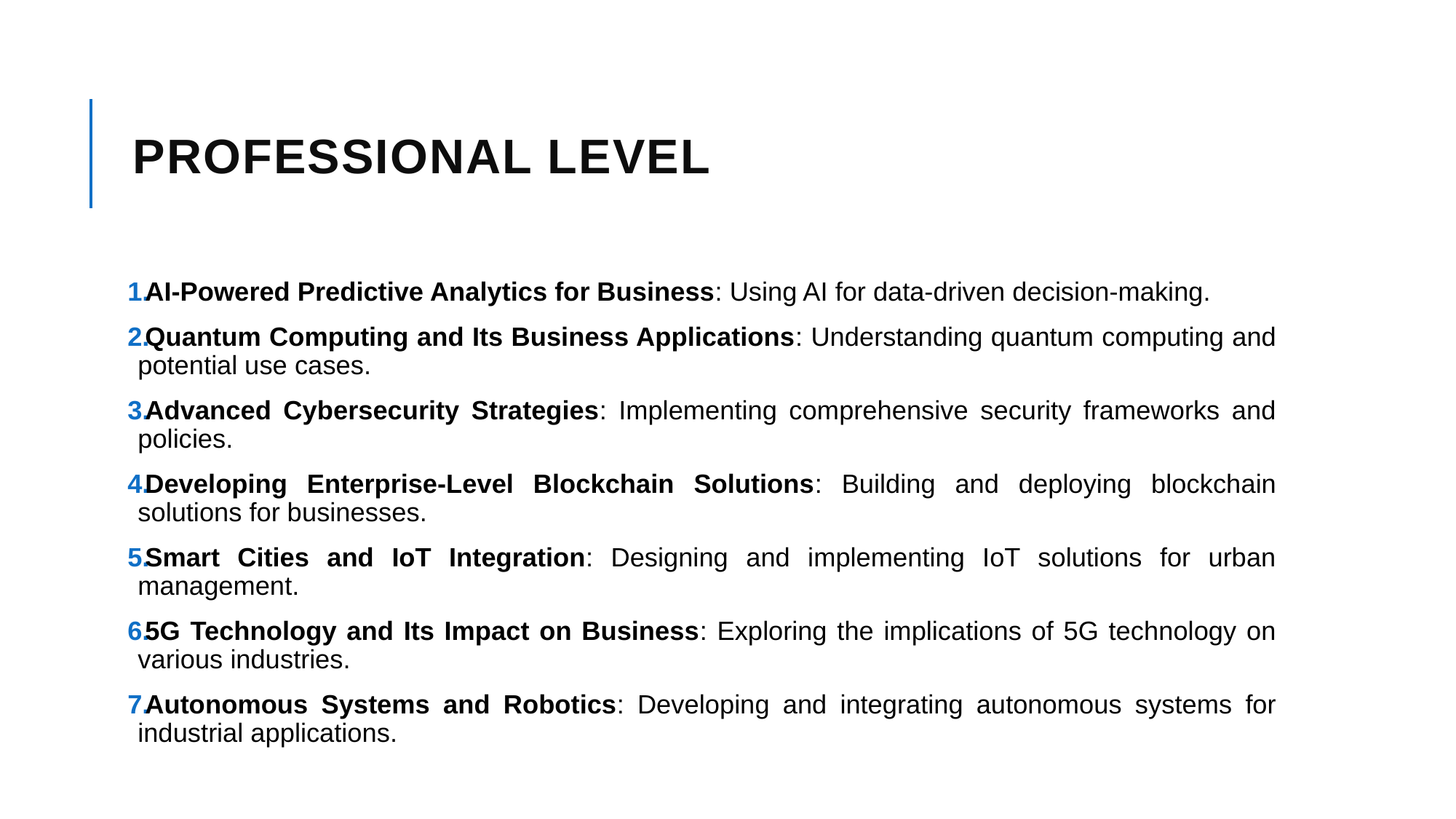

# Professional Level
AI-Powered Predictive Analytics for Business: Using AI for data-driven decision-making.
Quantum Computing and Its Business Applications: Understanding quantum computing and potential use cases.
Advanced Cybersecurity Strategies: Implementing comprehensive security frameworks and policies.
Developing Enterprise-Level Blockchain Solutions: Building and deploying blockchain solutions for businesses.
Smart Cities and IoT Integration: Designing and implementing IoT solutions for urban management.
5G Technology and Its Impact on Business: Exploring the implications of 5G technology on various industries.
Autonomous Systems and Robotics: Developing and integrating autonomous systems for industrial applications.